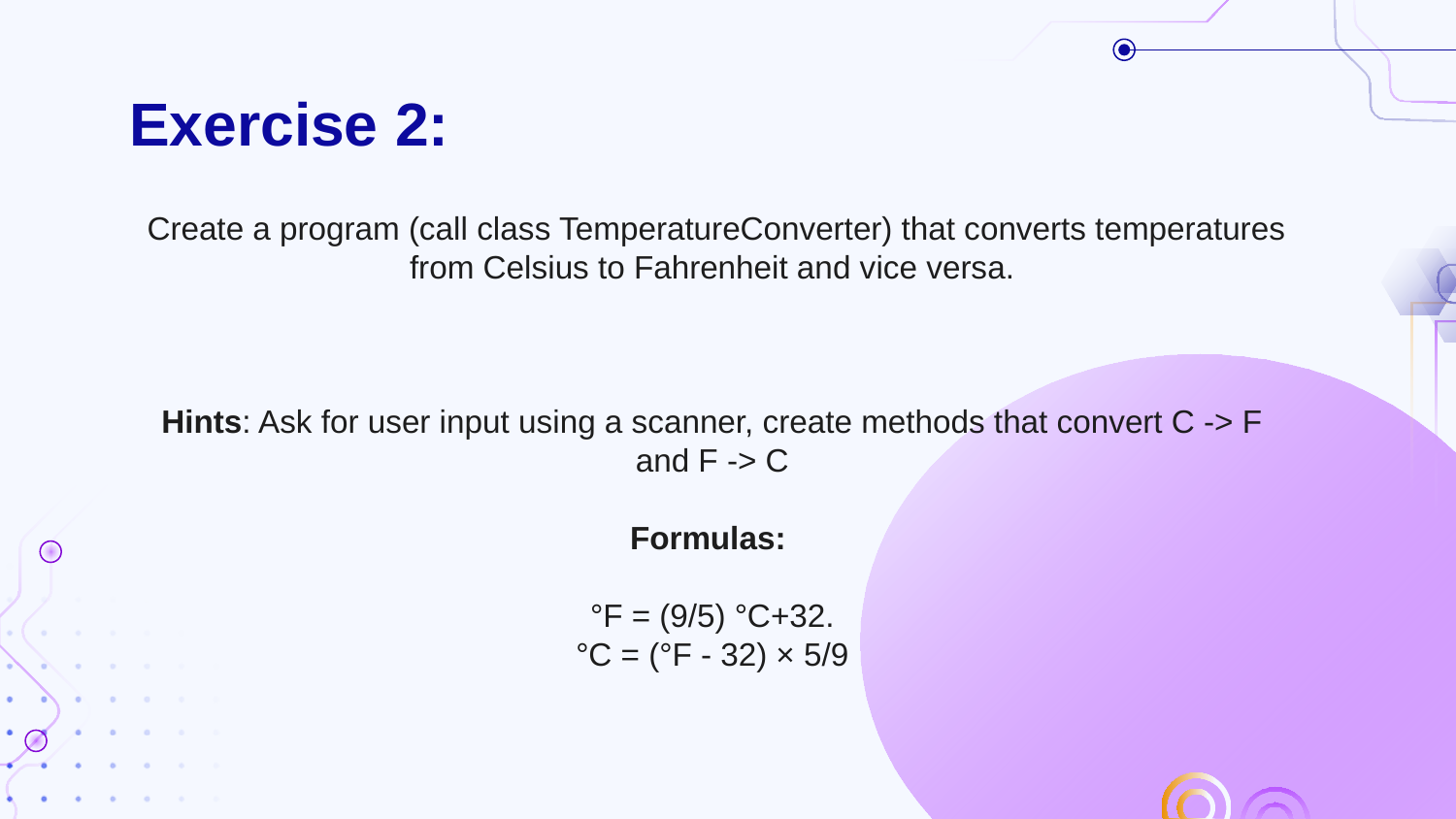

# Exercise 2:
 Create a program (call class TemperatureConverter) that converts temperatures from Celsius to Fahrenheit and vice versa.

Hints: Ask for user input using a scanner, create methods that convert C -> F and F -> C

Formulas:

°F = (9/5) °C+32.
°C = (°F - 32) × 5/9